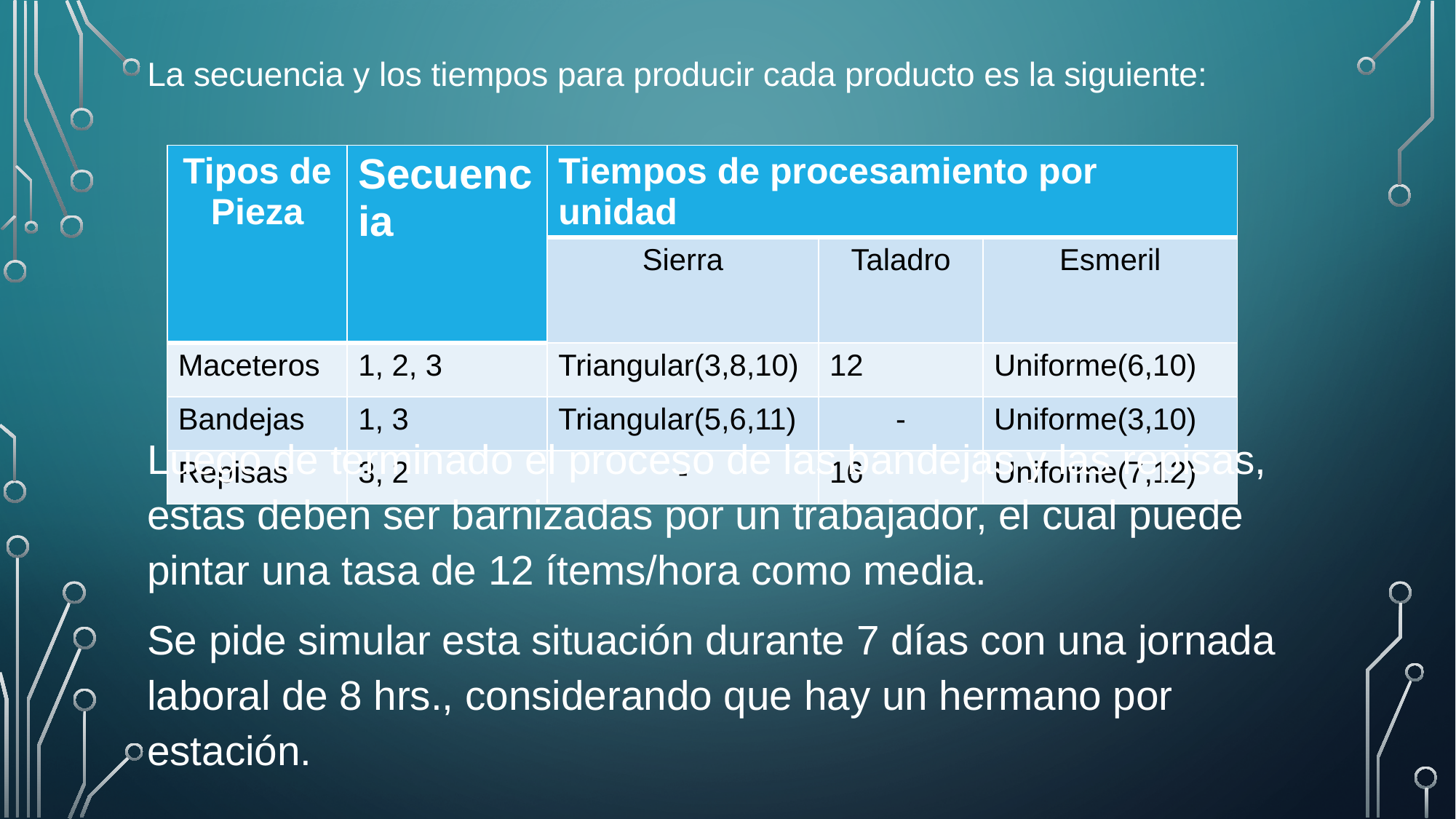

La secuencia y los tiempos para producir cada producto es la siguiente:

| Tipos de Pieza | Secuencia | Tiempos de procesamiento por unidad |  |  |
| --- | --- | --- | --- | --- |
|  |  | Sierra | Taladro | Esmeril |
| Maceteros | 1, 2, 3 | Triangular(3,8,10) | 12 | Uniforme(6,10) |
| Bandejas | 1, 3 | Triangular(5,6,11) | - | Uniforme(3,10) |
| Repisas | 3, 2 | - | 16 | Uniforme(7,12) |
Luego de terminado el proceso de las bandejas y las repisas, estas deben ser barnizadas por un trabajador, el cual puede pintar una tasa de 12 ítems/hora como media.
Se pide simular esta situación durante 7 días con una jornada laboral de 8 hrs., considerando que hay un hermano por estación.